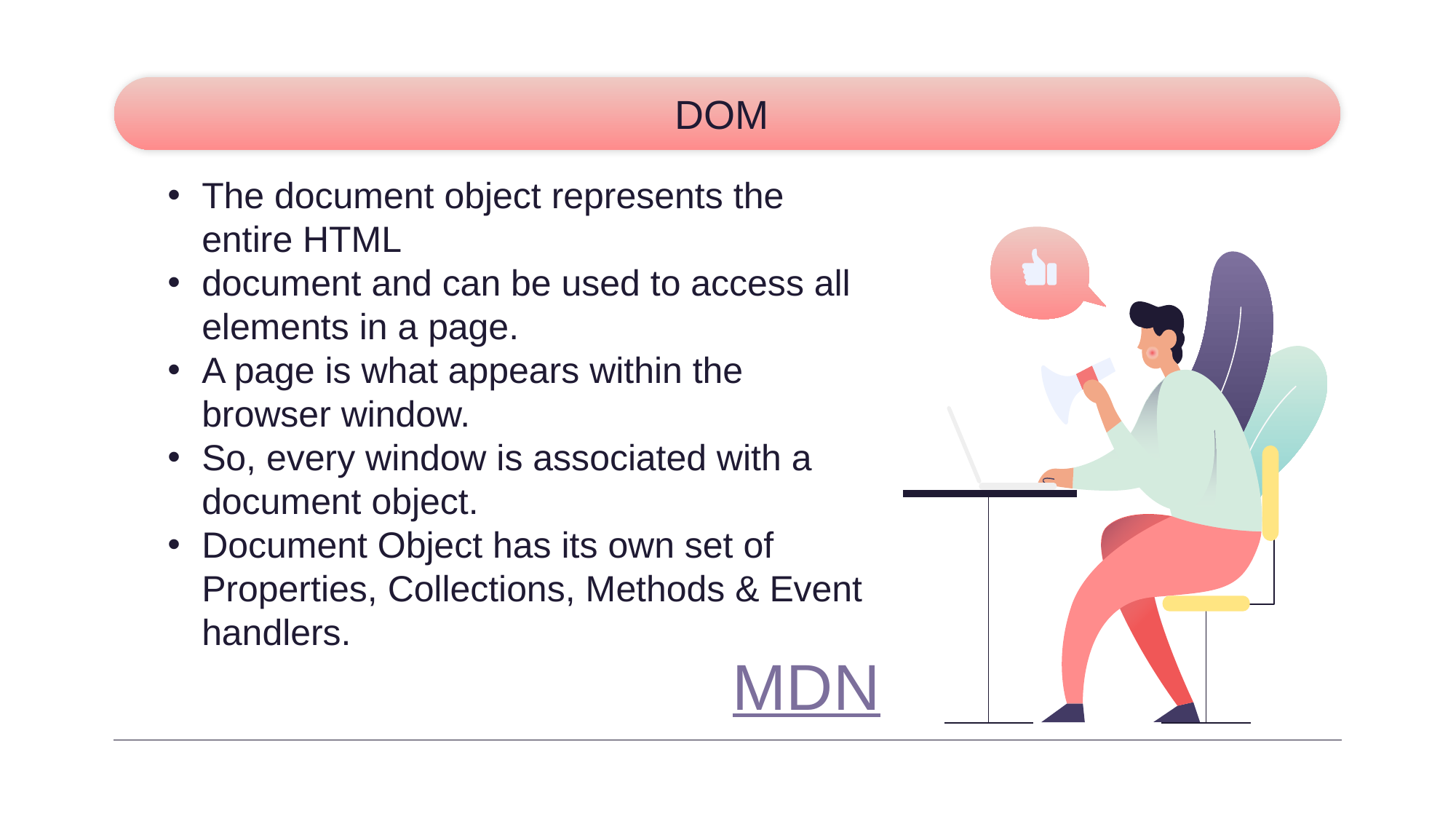

# DOM
The document object represents the entire HTML
document and can be used to access all elements in a page.
A page is what appears within the browser window.
So, every window is associated with a document object.
Document Object has its own set of Properties, Collections, Methods & Event handlers.

MDN